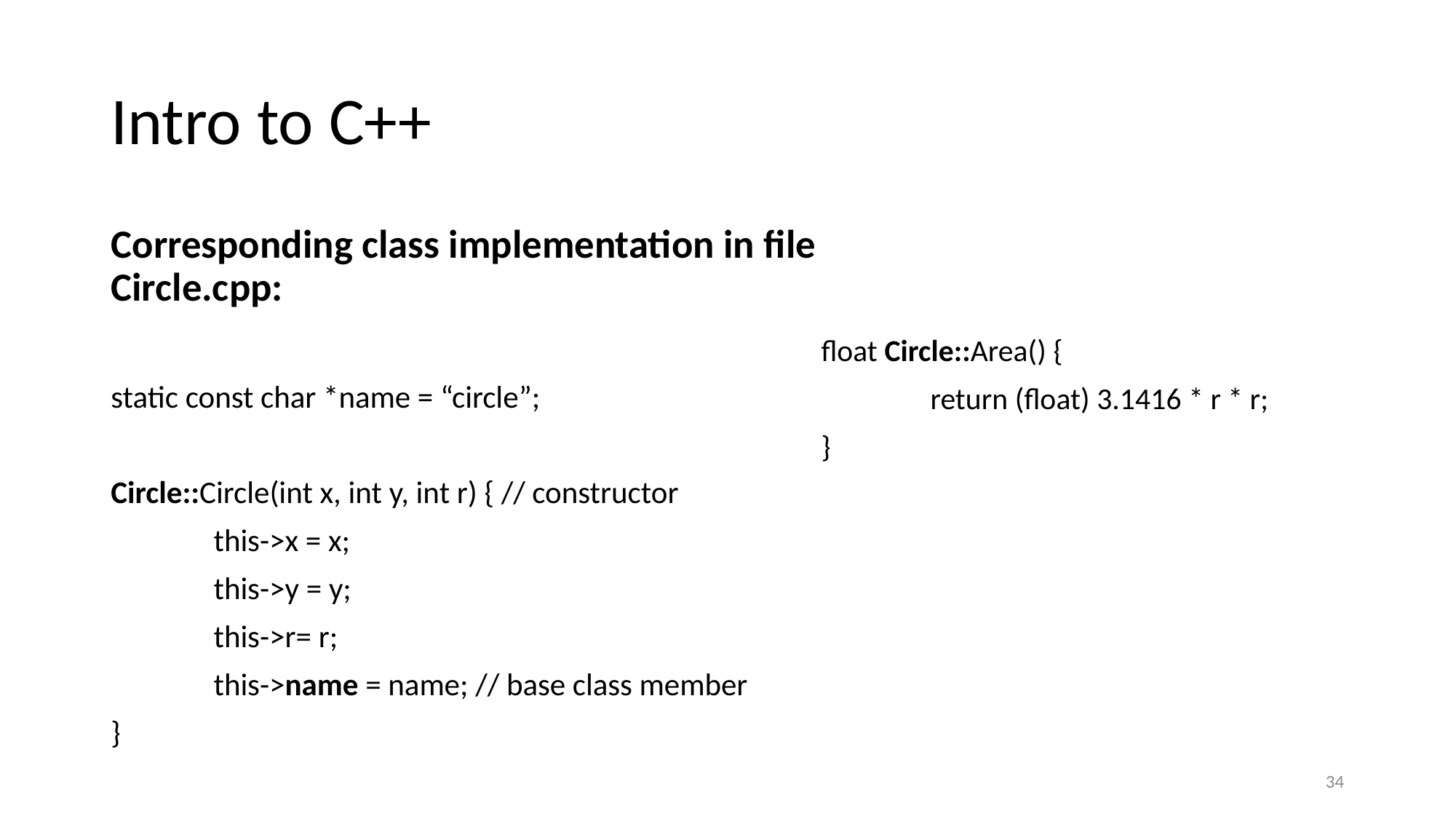

# Intro to C++
Corresponding class implementation in file Circle.cpp:

static const char *name = “circle”;

Circle::Circle(int x, int y, int r) { // constructor
	this->x = x;
	this->y = y;
	this->r= r;
	this->name = name; // base class member
}

float Circle::Area() {
	return (float) 3.1416 * r * r;
}
34